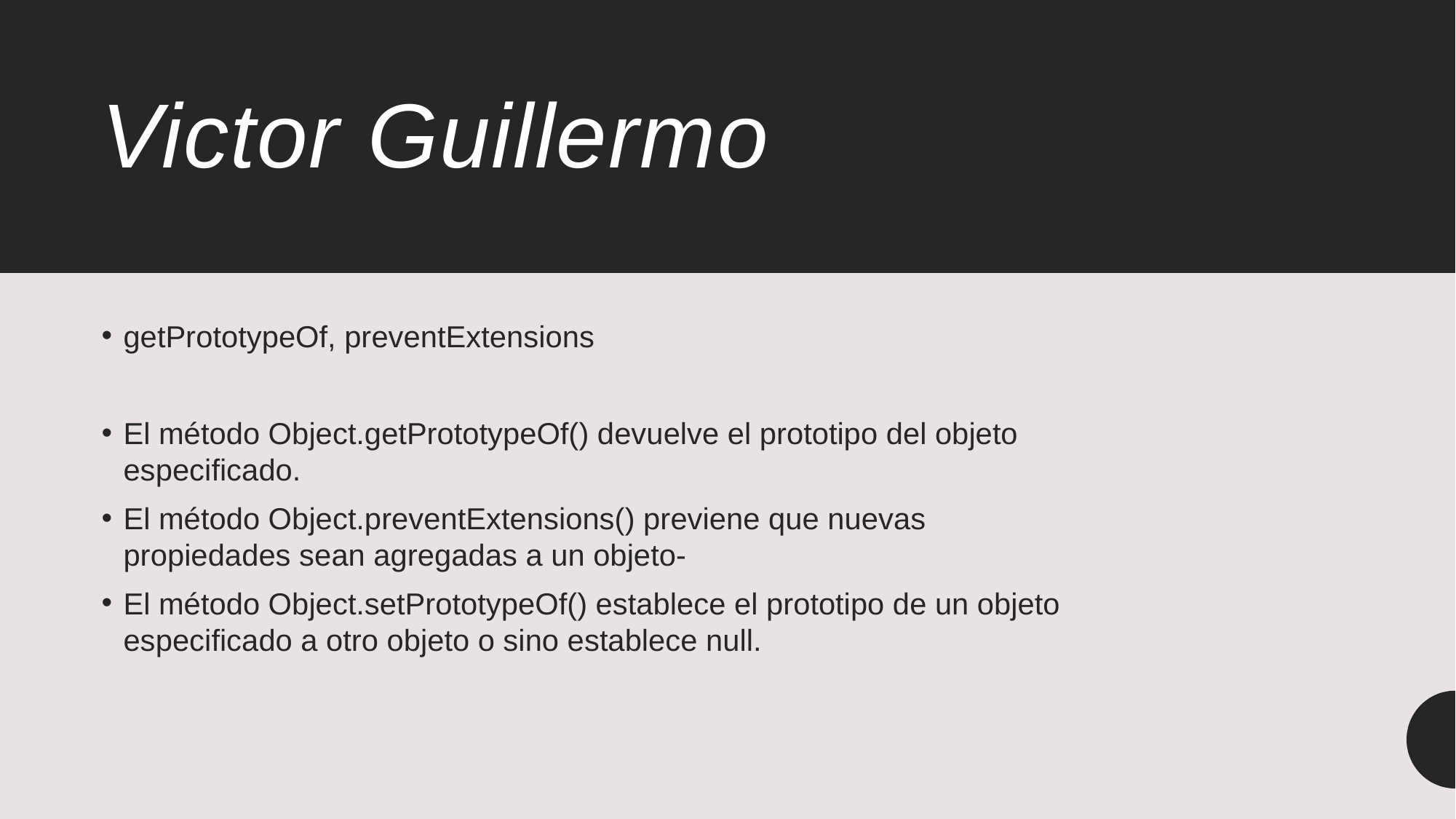

# Victor Guillermo
getPrototypeOf, preventExtensions

El método Object.getPrototypeOf() devuelve el prototipo del objeto especificado.
El método Object.preventExtensions() previene que nuevas propiedades sean agregadas a un objeto-
El método Object.setPrototypeOf() establece el prototipo de un objeto especificado a otro objeto o sino establece null.